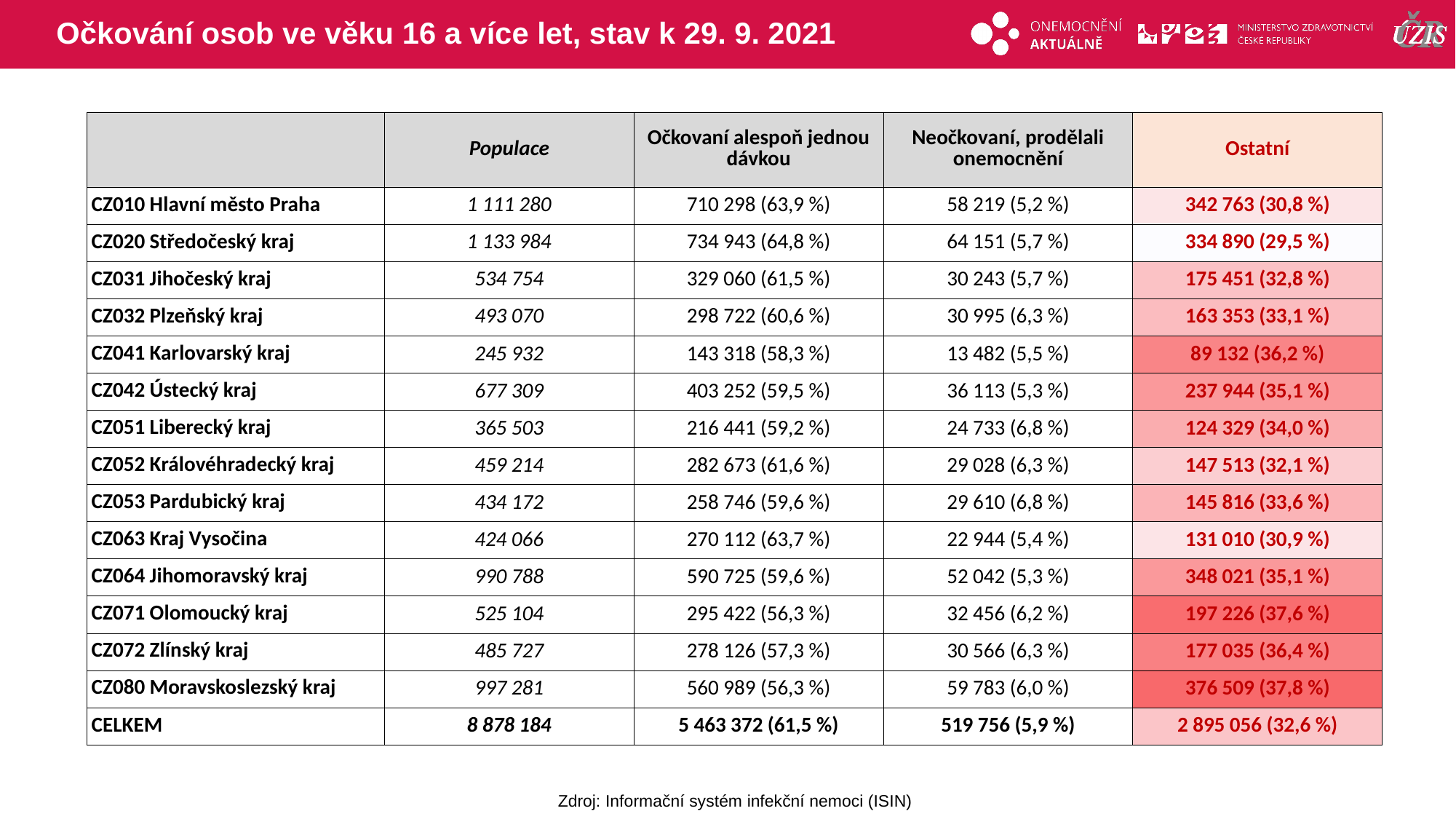

# Očkování osob ve věku 16 a více let, stav k 29. 9. 2021
|  | Populace | Očkovaní alespoň jednou dávkou | Neočkovaní, prodělali onemocnění | Ostatní |
| --- | --- | --- | --- | --- |
| CZ010 Hlavní město Praha | 1 111 280 | 710 298 (63,9 %) | 58 219 (5,2 %) | 342 763 (30,8 %) |
| CZ020 Středočeský kraj | 1 133 984 | 734 943 (64,8 %) | 64 151 (5,7 %) | 334 890 (29,5 %) |
| CZ031 Jihočeský kraj | 534 754 | 329 060 (61,5 %) | 30 243 (5,7 %) | 175 451 (32,8 %) |
| CZ032 Plzeňský kraj | 493 070 | 298 722 (60,6 %) | 30 995 (6,3 %) | 163 353 (33,1 %) |
| CZ041 Karlovarský kraj | 245 932 | 143 318 (58,3 %) | 13 482 (5,5 %) | 89 132 (36,2 %) |
| CZ042 Ústecký kraj | 677 309 | 403 252 (59,5 %) | 36 113 (5,3 %) | 237 944 (35,1 %) |
| CZ051 Liberecký kraj | 365 503 | 216 441 (59,2 %) | 24 733 (6,8 %) | 124 329 (34,0 %) |
| CZ052 Královéhradecký kraj | 459 214 | 282 673 (61,6 %) | 29 028 (6,3 %) | 147 513 (32,1 %) |
| CZ053 Pardubický kraj | 434 172 | 258 746 (59,6 %) | 29 610 (6,8 %) | 145 816 (33,6 %) |
| CZ063 Kraj Vysočina | 424 066 | 270 112 (63,7 %) | 22 944 (5,4 %) | 131 010 (30,9 %) |
| CZ064 Jihomoravský kraj | 990 788 | 590 725 (59,6 %) | 52 042 (5,3 %) | 348 021 (35,1 %) |
| CZ071 Olomoucký kraj | 525 104 | 295 422 (56,3 %) | 32 456 (6,2 %) | 197 226 (37,6 %) |
| CZ072 Zlínský kraj | 485 727 | 278 126 (57,3 %) | 30 566 (6,3 %) | 177 035 (36,4 %) |
| CZ080 Moravskoslezský kraj | 997 281 | 560 989 (56,3 %) | 59 783 (6,0 %) | 376 509 (37,8 %) |
| CELKEM | 8 878 184 | 5 463 372 (61,5 %) | 519 756 (5,9 %) | 2 895 056 (32,6 %) |
|  |
| --- |
|  |
|  |
|  |
|  |
|  |
|  |
|  |
|  |
|  |
|  |
|  |
|  |
|  |
|  |
Zdroj: Informační systém infekční nemoci (ISIN)